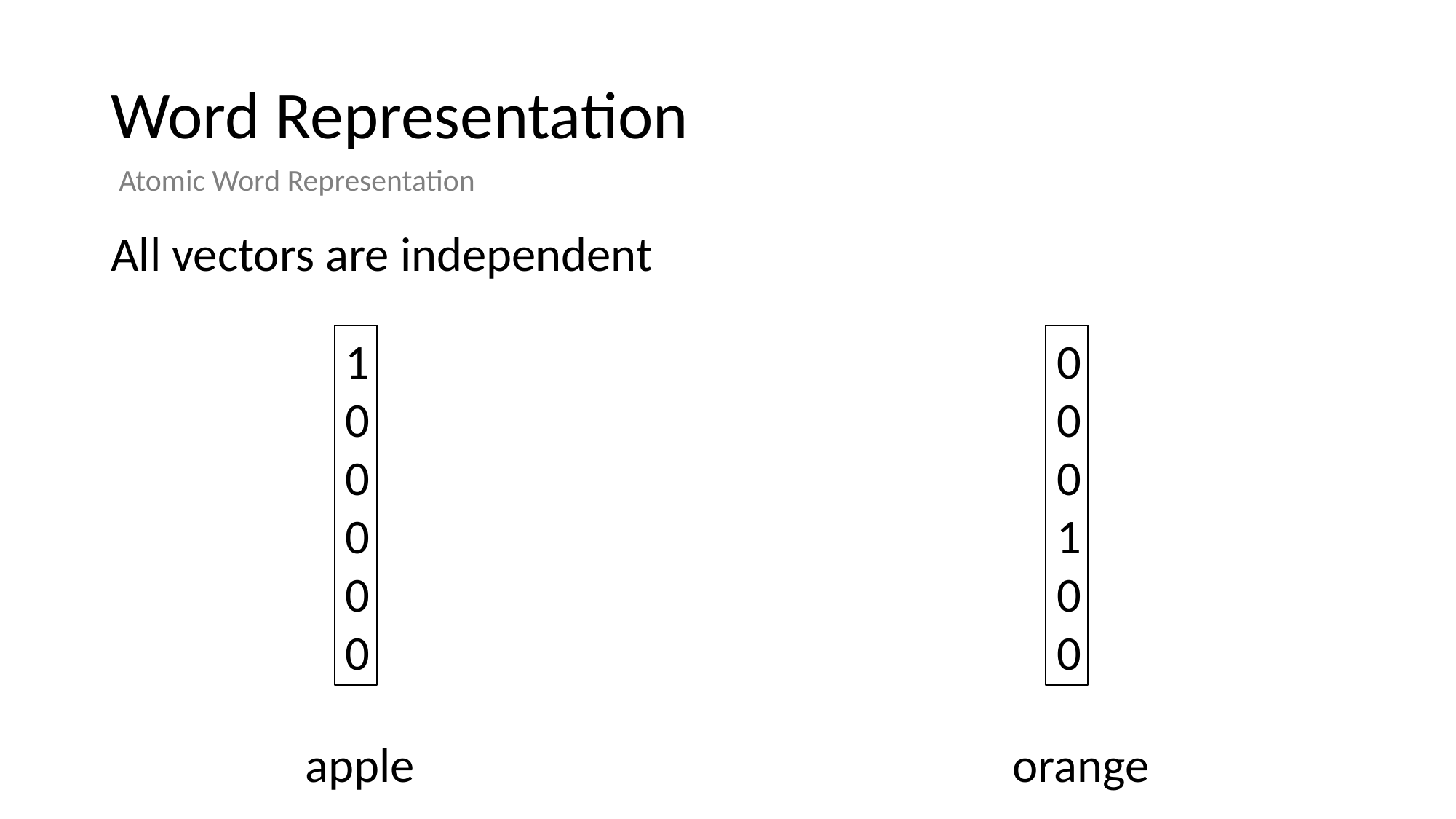

# Word Representation
Atomic Word Representation
All vectors are independent

100000
000100
apple
orange